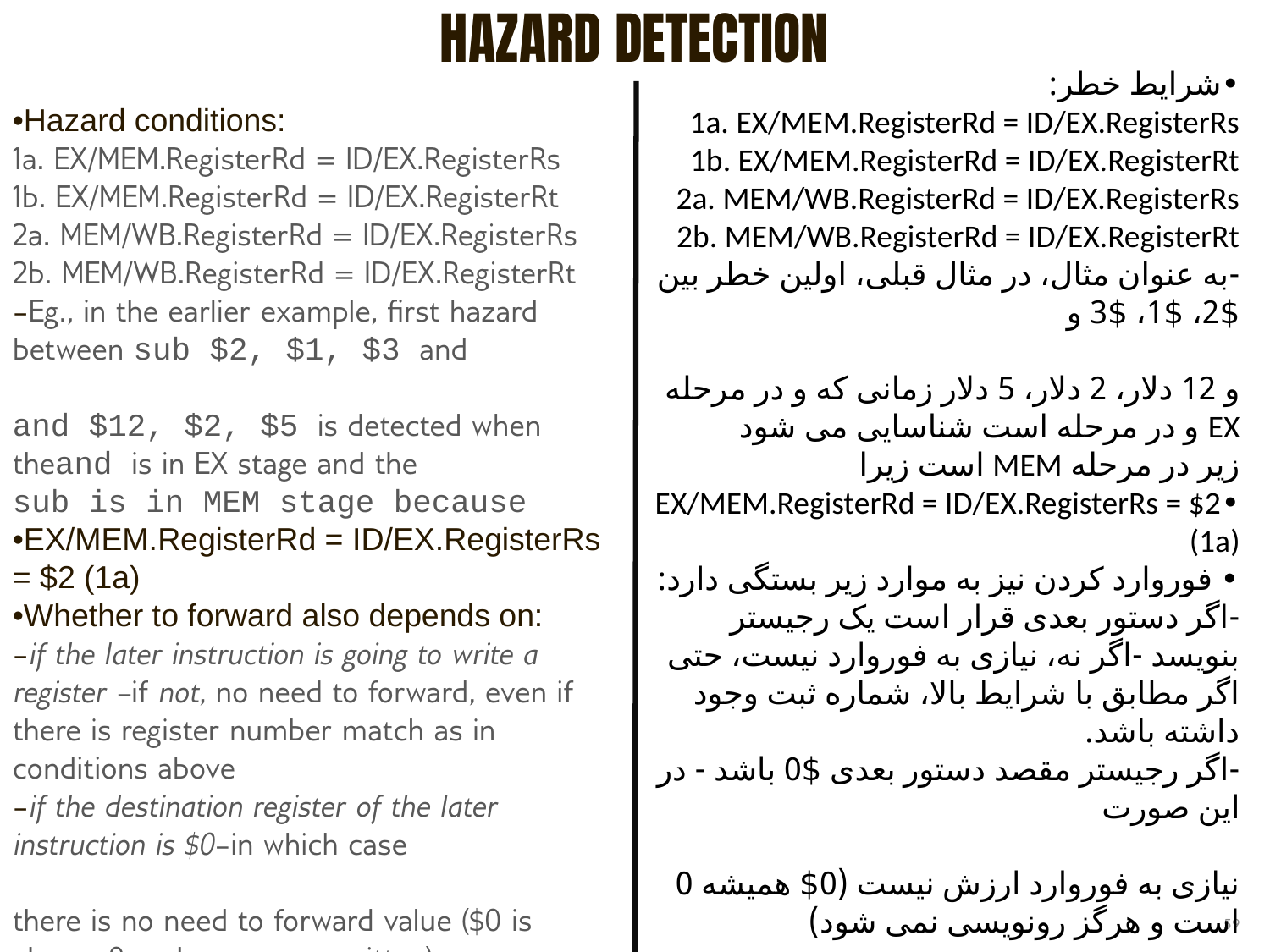

HAZARD DETECTION
•شرایط خطر:
1a. EX/MEM.RegisterRd = ID/EX.RegisterRs
1b. EX/MEM.RegisterRd = ID/EX.RegisterRt
2a. MEM/WB.RegisterRd = ID/EX.RegisterRs
2b. MEM/WB.RegisterRd = ID/EX.RegisterRt
-به عنوان مثال، در مثال قبلی، اولین خطر بین $2، $1، $3 و

و 12 دلار، 2 دلار، 5 دلار زمانی که و در مرحله EX و در مرحله است شناسایی می شود
زیر در مرحله MEM است زیرا
•EX/MEM.RegisterRd = ID/EX.RegisterRs = $2 (1a)
• فوروارد کردن نیز به موارد زیر بستگی دارد:
-اگر دستور بعدی قرار است یک رجیستر بنویسد -اگر نه، نیازی به فوروارد نیست، حتی اگر مطابق با شرایط بالا، شماره ثبت وجود داشته باشد.
-اگر رجیستر مقصد دستور بعدی $0 باشد - در این صورت

نیازی به فوروارد ارزش نیست (0$ همیشه 0 است و هرگز رونویسی نمی شود)
•Hazard conditions:
1a. EX/MEM.RegisterRd = ID/EX.RegisterRs
1b. EX/MEM.RegisterRd = ID/EX.RegisterRt
2a. MEM/WB.RegisterRd = ID/EX.RegisterRs
2b. MEM/WB.RegisterRd = ID/EX.RegisterRt
–Eg., in the earlier example, first hazard between sub $2, $1, $3 and

and $12, $2, $5 is detected when theand is in EX stage and the
sub is in MEM stage because
•EX/MEM.RegisterRd = ID/EX.RegisterRs = $2 (1a)
•Whether to forward also depends on:
–if the later instruction is going to write a register –if not, no need to forward, even if there is register number match as in conditions above
–if the destination register of the later instruction is $0–in which case

there is no need to forward value ($0 is always 0 and never overwritten)